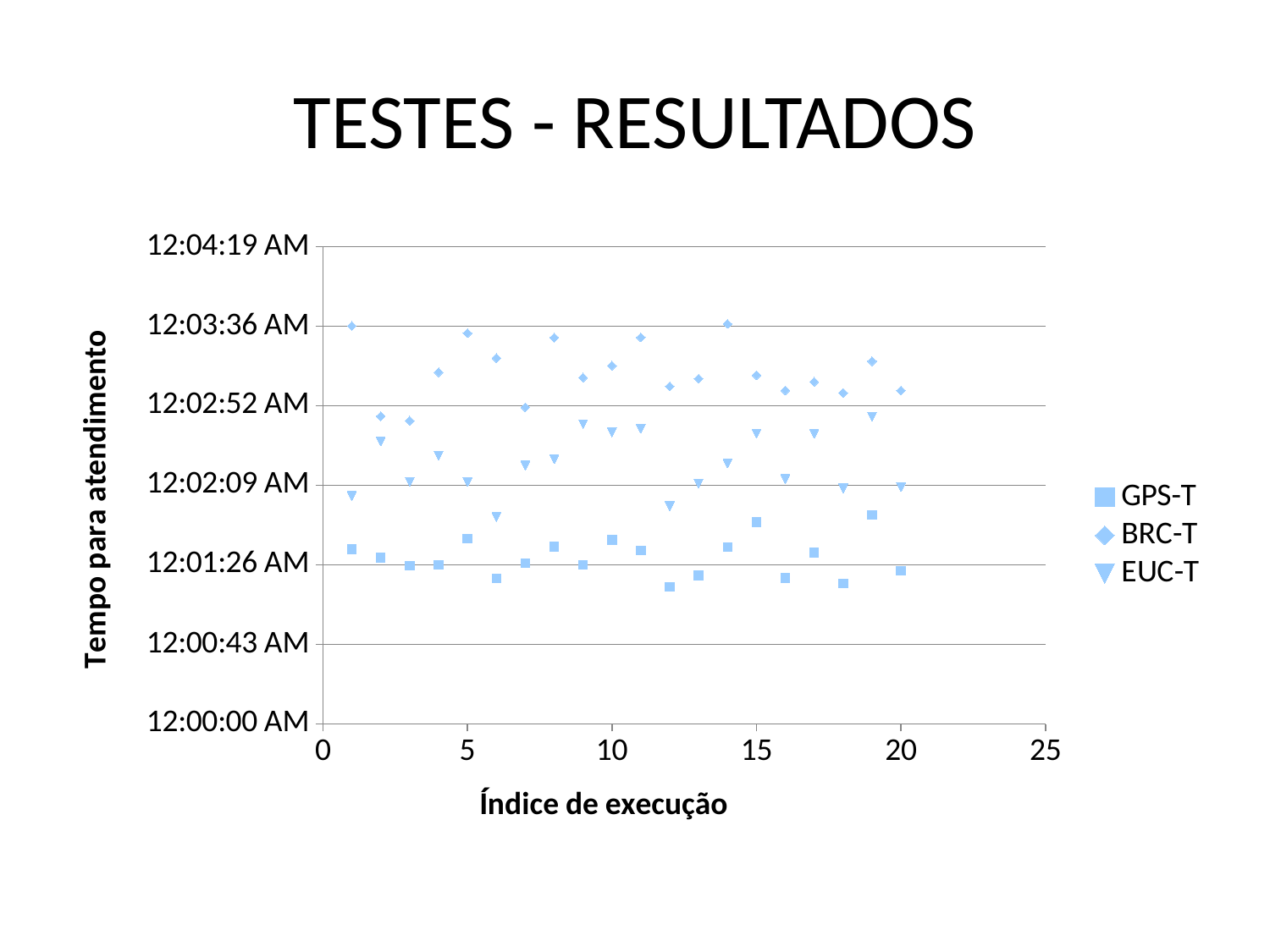

# TESTES - RESULTADOS

### Chart

| Category | GPS-T | BRC-T | EUC-T |
|---|---|---|---|